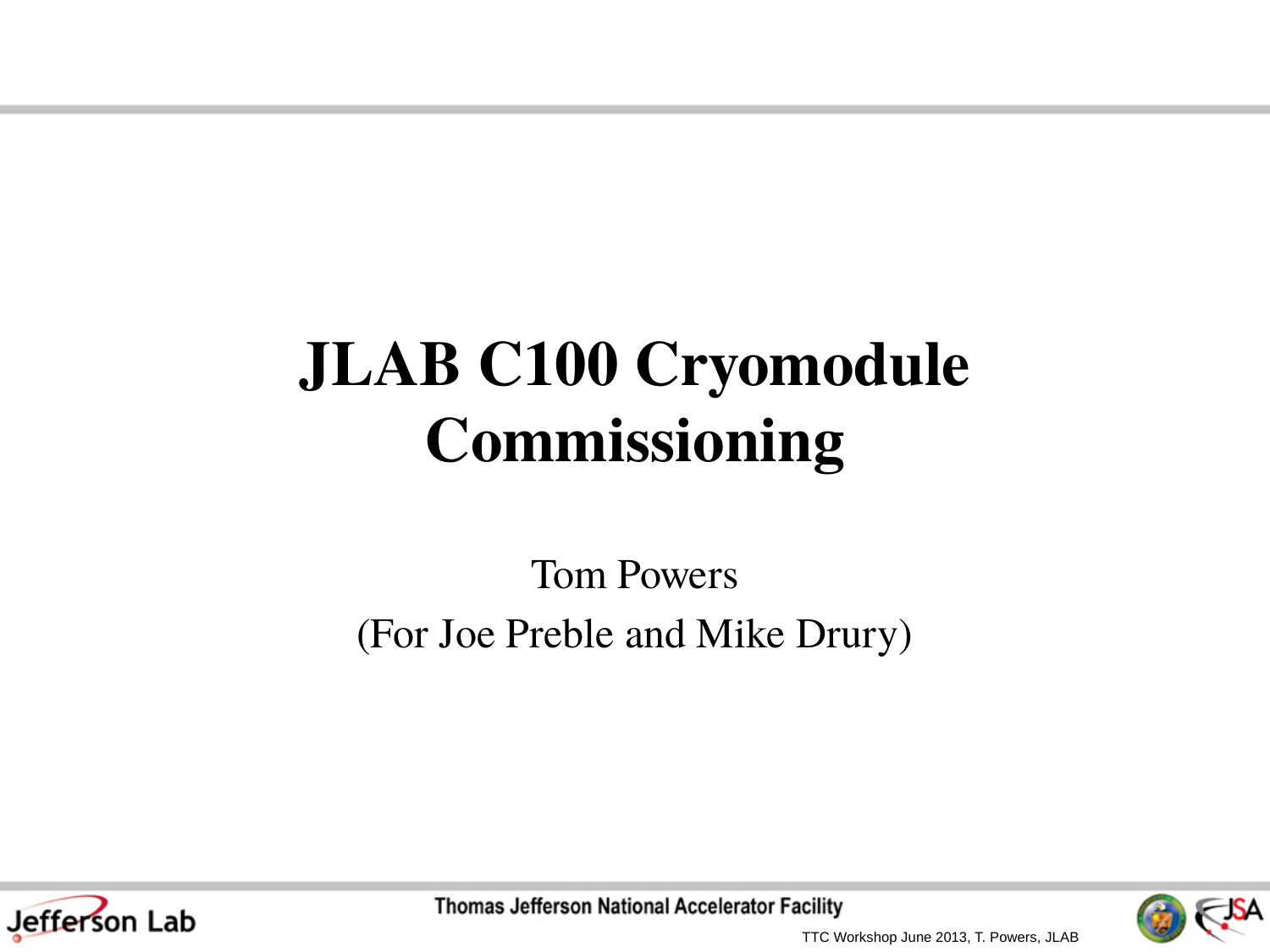

# JLAB C100 Cryomodule Commissioning
Tom Powers
(For Joe Preble and Mike Drury)